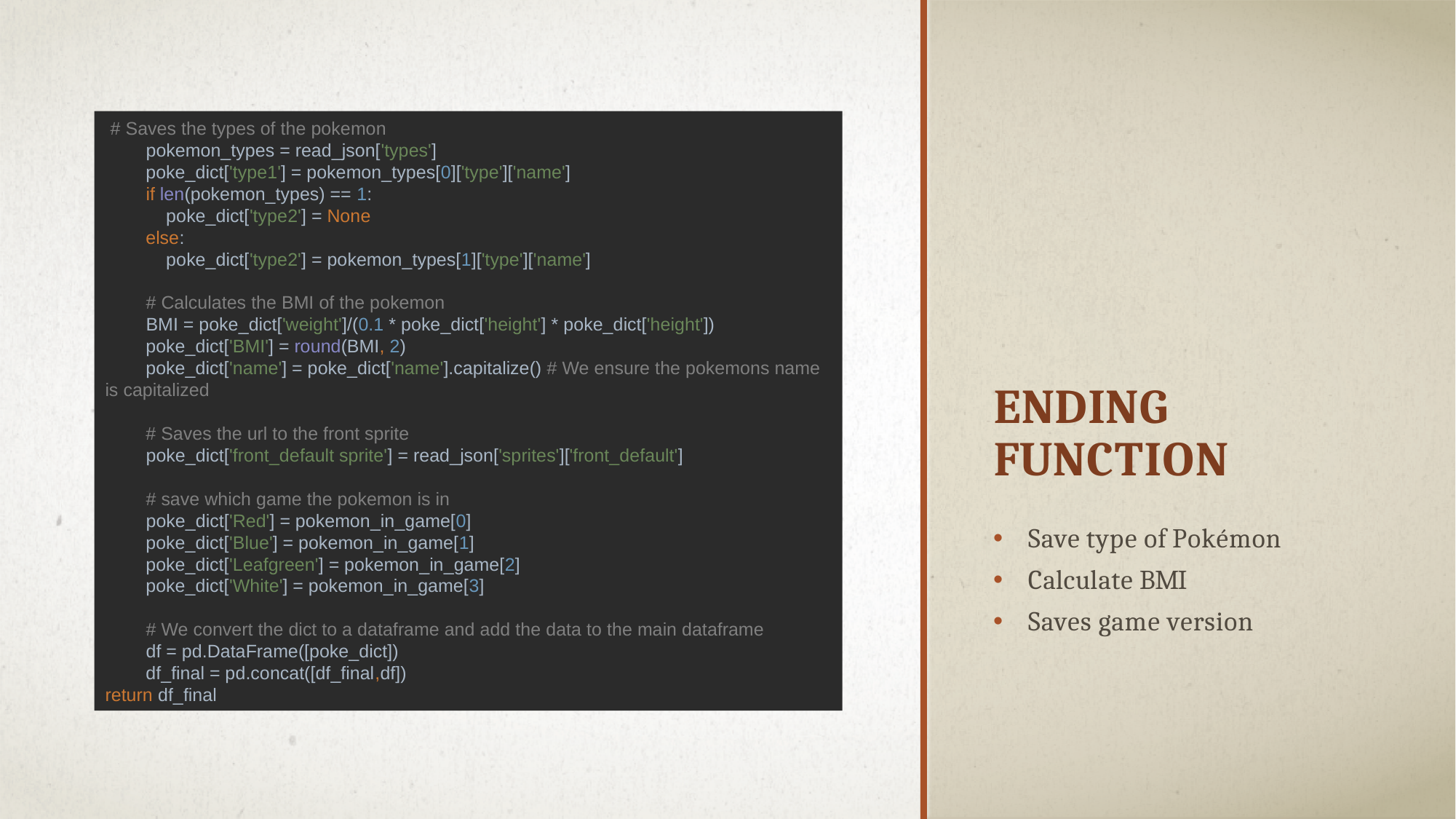

# Saves the types of the pokemon pokemon_types = read_json['types'] poke_dict['type1'] = pokemon_types[0]['type']['name'] if len(pokemon_types) == 1: poke_dict['type2'] = None else: poke_dict['type2'] = pokemon_types[1]['type']['name'] # Calculates the BMI of the pokemon BMI = poke_dict['weight']/(0.1 * poke_dict['height'] * poke_dict['height']) poke_dict['BMI'] = round(BMI, 2) poke_dict['name'] = poke_dict['name'].capitalize() # We ensure the pokemons name is capitalized # Saves the url to the front sprite poke_dict['front_default sprite'] = read_json['sprites']['front_default'] # save which game the pokemon is in poke_dict['Red'] = pokemon_in_game[0] poke_dict['Blue'] = pokemon_in_game[1] poke_dict['Leafgreen'] = pokemon_in_game[2] poke_dict['White'] = pokemon_in_game[3] # We convert the dict to a dataframe and add the data to the main dataframe df = pd.DataFrame([poke_dict]) df_final = pd.concat([df_final,df]) return df_final
# Ending function
Save type of Pokémon
Calculate BMI
Saves game version